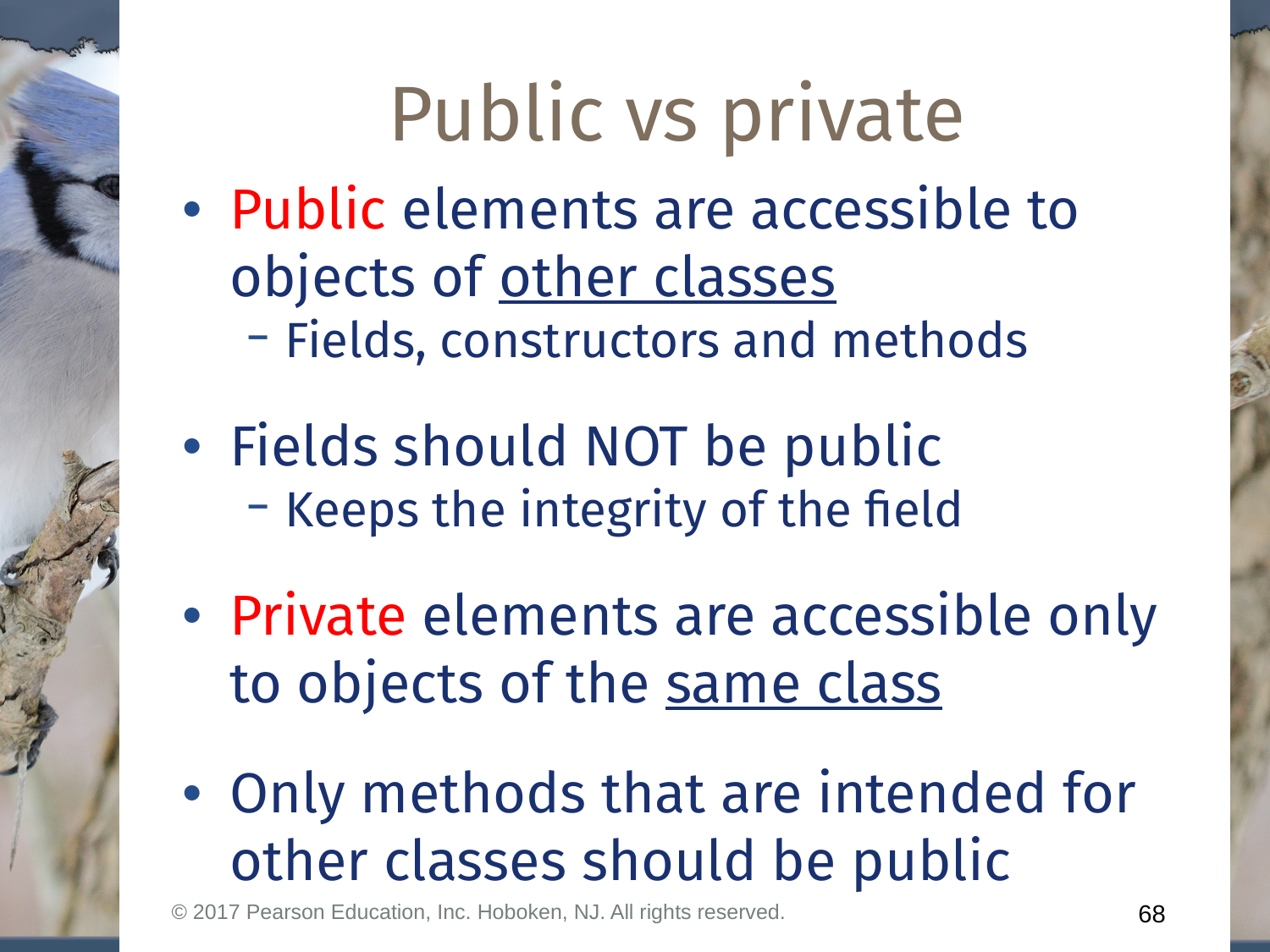

# Public vs private
Public elements are accessible to objects of other classes
Fields, constructors and methods
Fields should NOT be public
Keeps the integrity of the field
Private elements are accessible only to objects of the same class
Only methods that are intended for other classes should be public
© 2017 Pearson Education, Inc. Hoboken, NJ. All rights reserved.